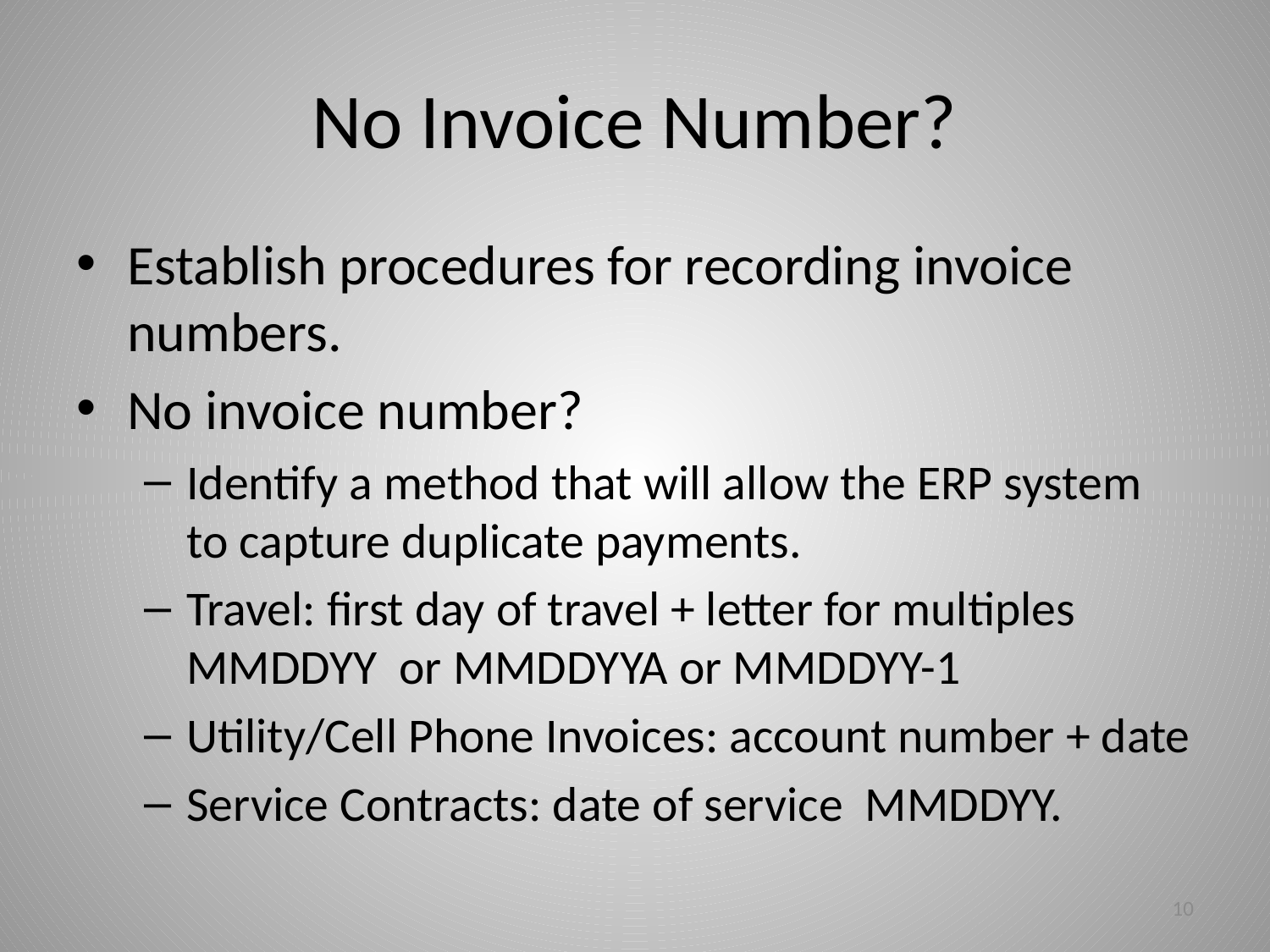

# No Invoice Number?
Establish procedures for recording invoice numbers.
No invoice number?
Identify a method that will allow the ERP system to capture duplicate payments.
Travel: first day of travel + letter for multiples MMDDYY  or MMDDYYA or MMDDYY-1
Utility/Cell Phone Invoices: account number + date
Service Contracts: date of service  MMDDYY.

10